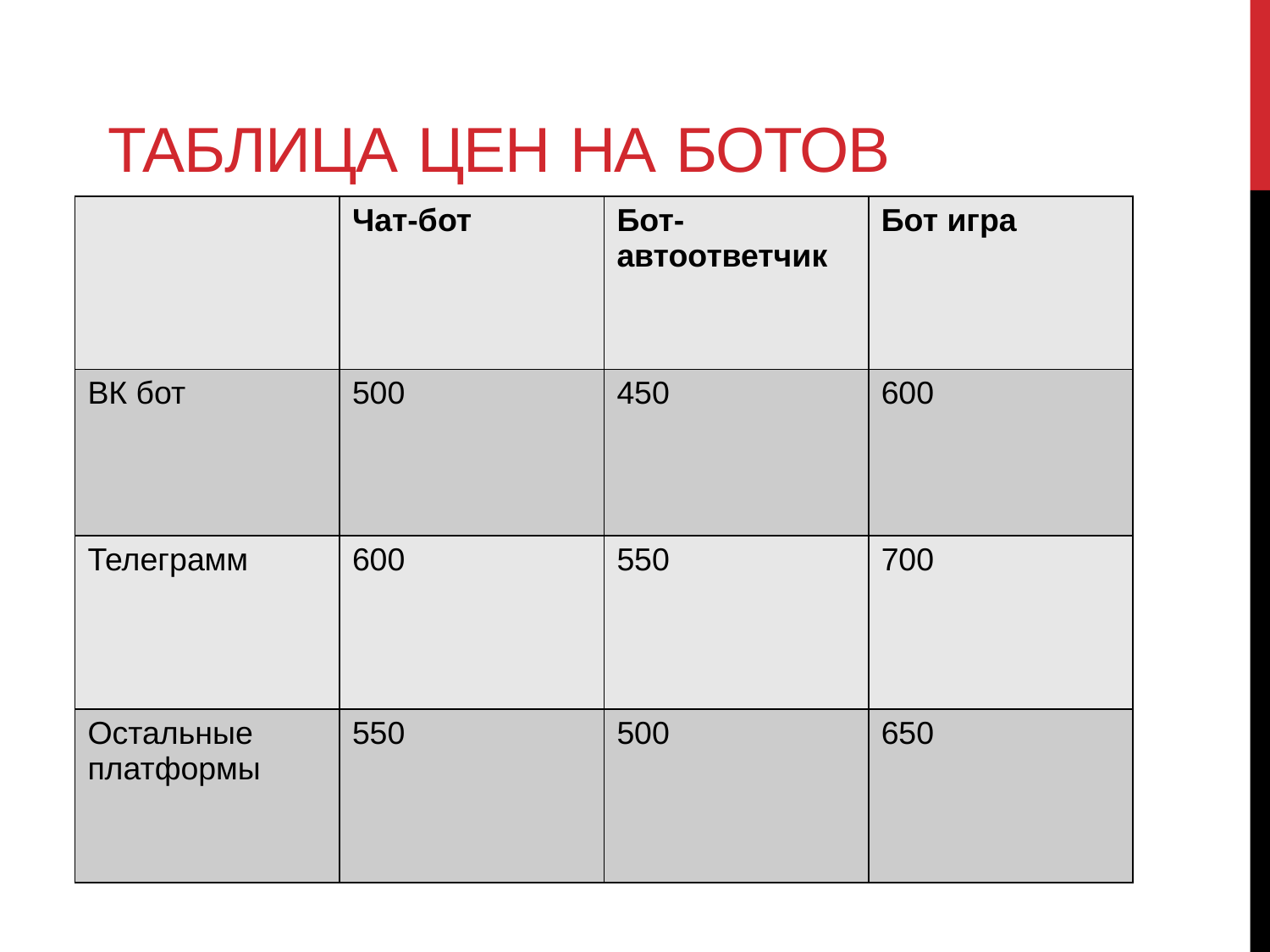

# Таблица цен на ботов
|  | Чат-бот | Бот-автоответчик | Бот игра |
| --- | --- | --- | --- |
| ВК бот | 500 | 450 | 600 |
| Телеграмм | 600 | 550 | 700 |
| Остальные платформы | 550 | 500 | 650 |